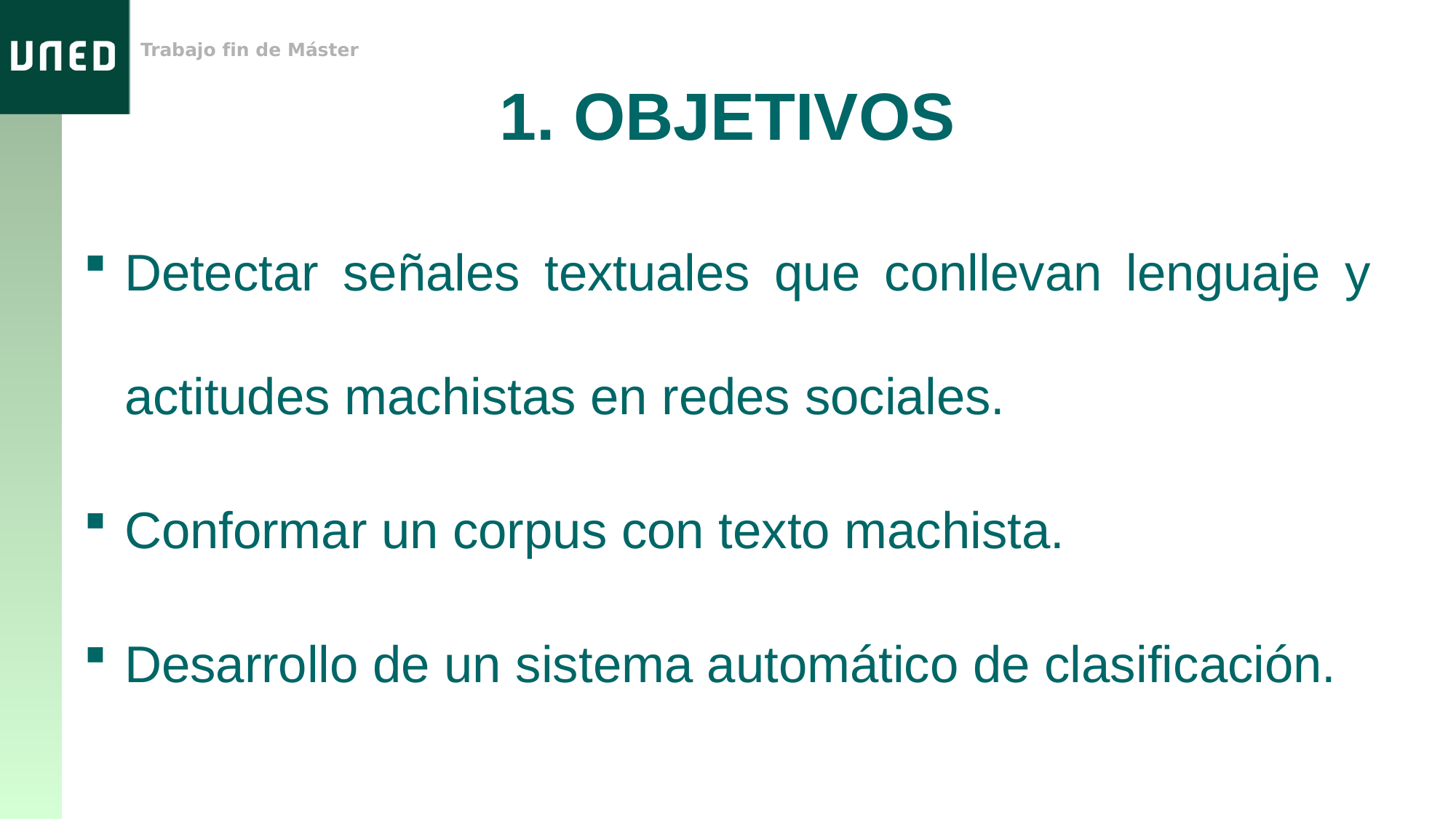

1. OBJETIVOS
Detectar señales textuales que conllevan lenguaje y actitudes machistas en redes sociales.
Conformar un corpus con texto machista.
Desarrollo de un sistema automático de clasificación.